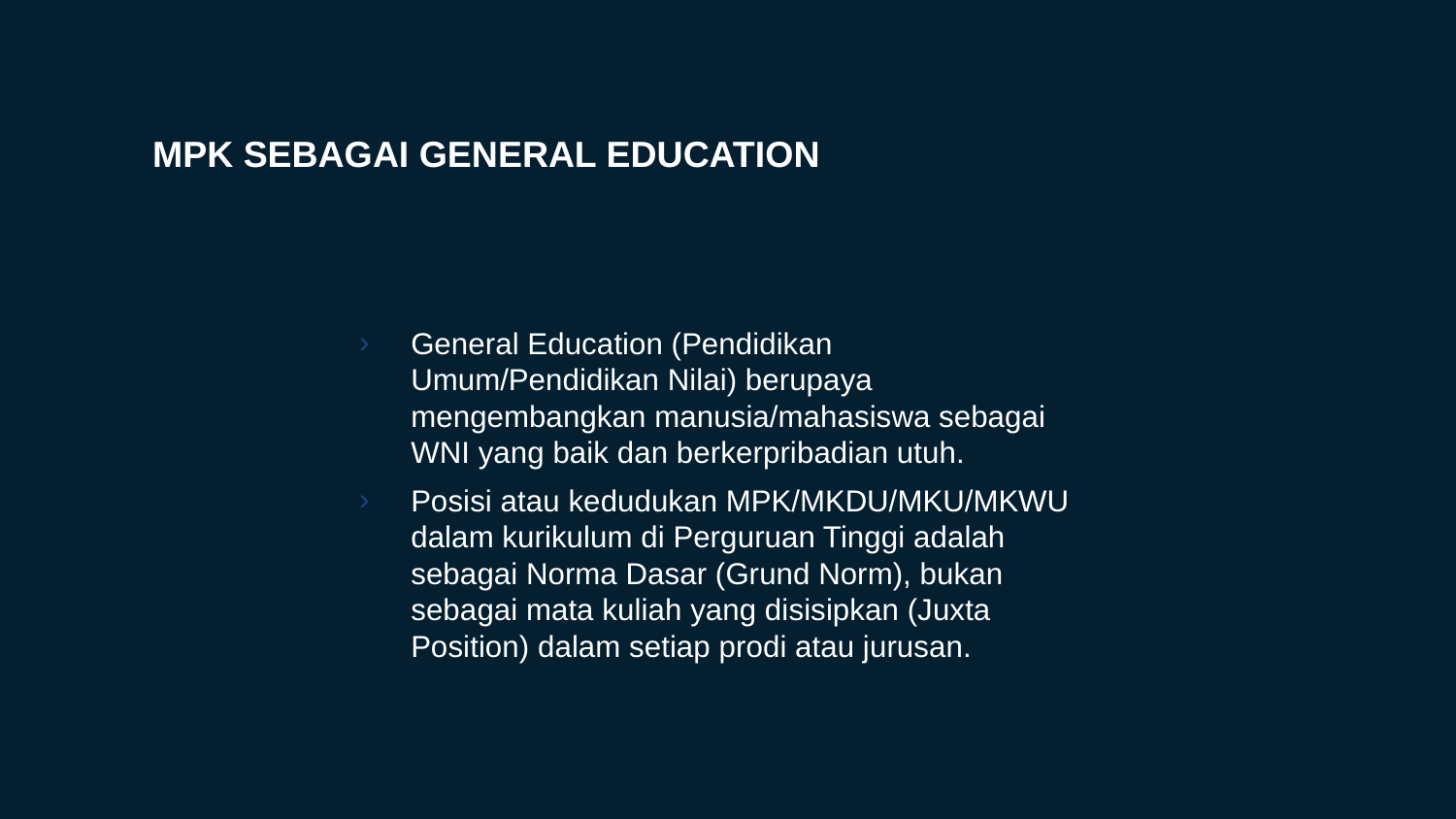

# MPK SEBAGAI GENERAL EDUCATION
General Education (Pendidikan Umum/Pendidikan Nilai) berupaya mengembangkan manusia/mahasiswa sebagai WNI yang baik dan berkerpribadian utuh.
Posisi atau kedudukan MPK/MKDU/MKU/MKWU dalam kurikulum di Perguruan Tinggi adalah sebagai Norma Dasar (Grund Norm), bukan sebagai mata kuliah yang disisipkan (Juxta Position) dalam setiap prodi atau jurusan.